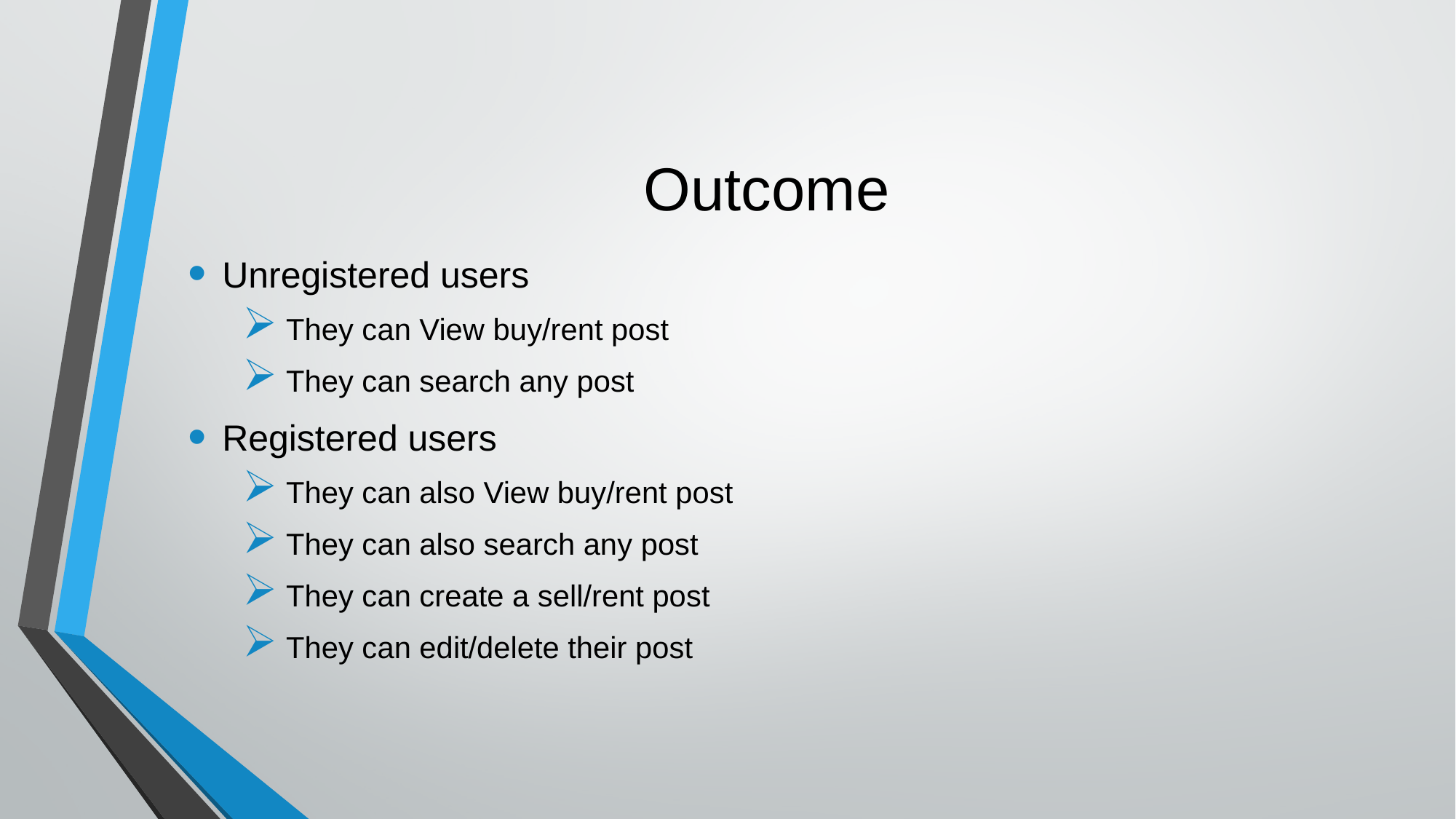

# Outcome
Unregistered users
 They can View buy/rent post
 They can search any post
Registered users
 They can also View buy/rent post
 They can also search any post
 They can create a sell/rent post
 They can edit/delete their post